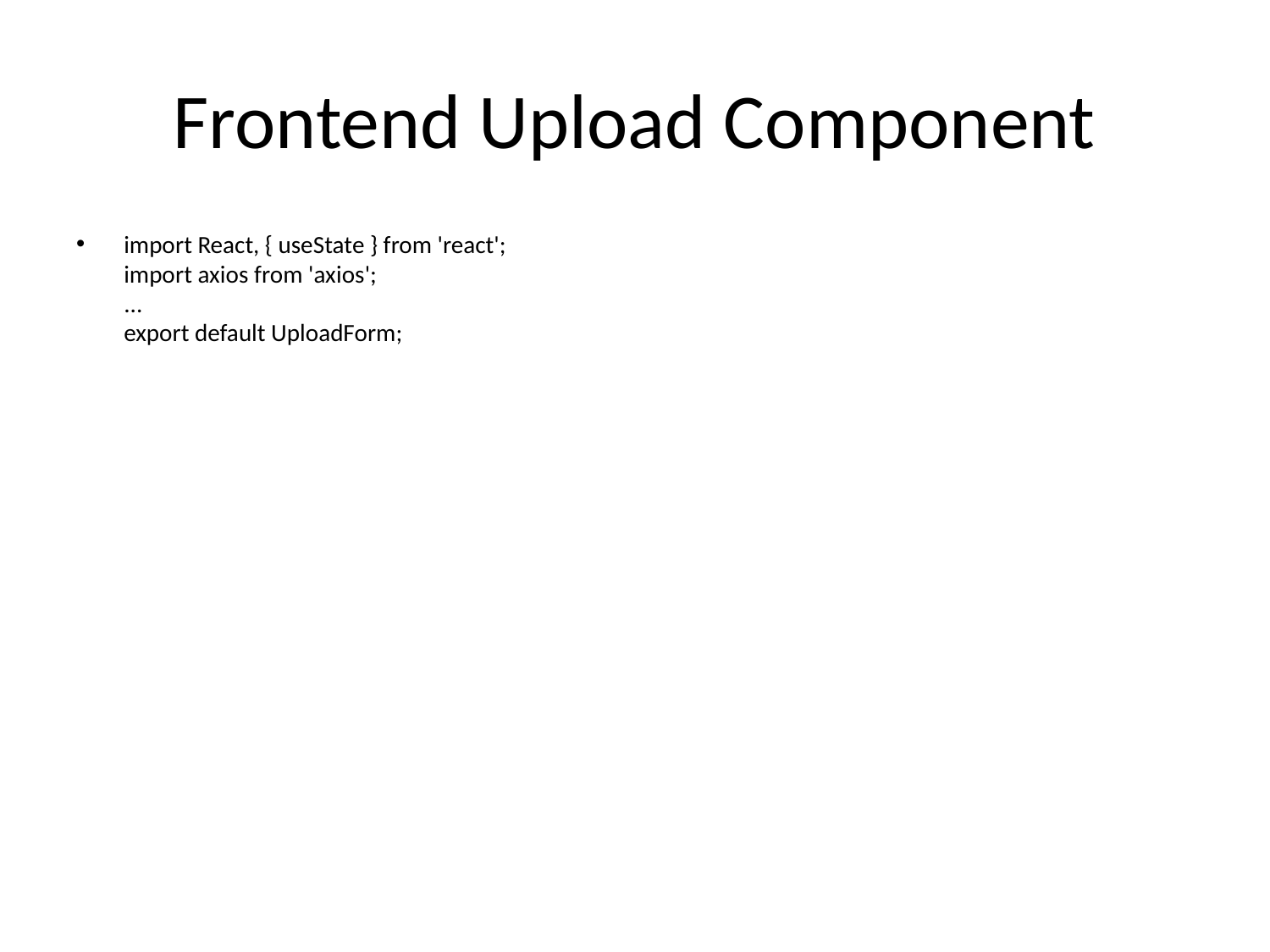

# Frontend Upload Component
import React, { useState } from 'react';
import axios from 'axios';
...
export default UploadForm;